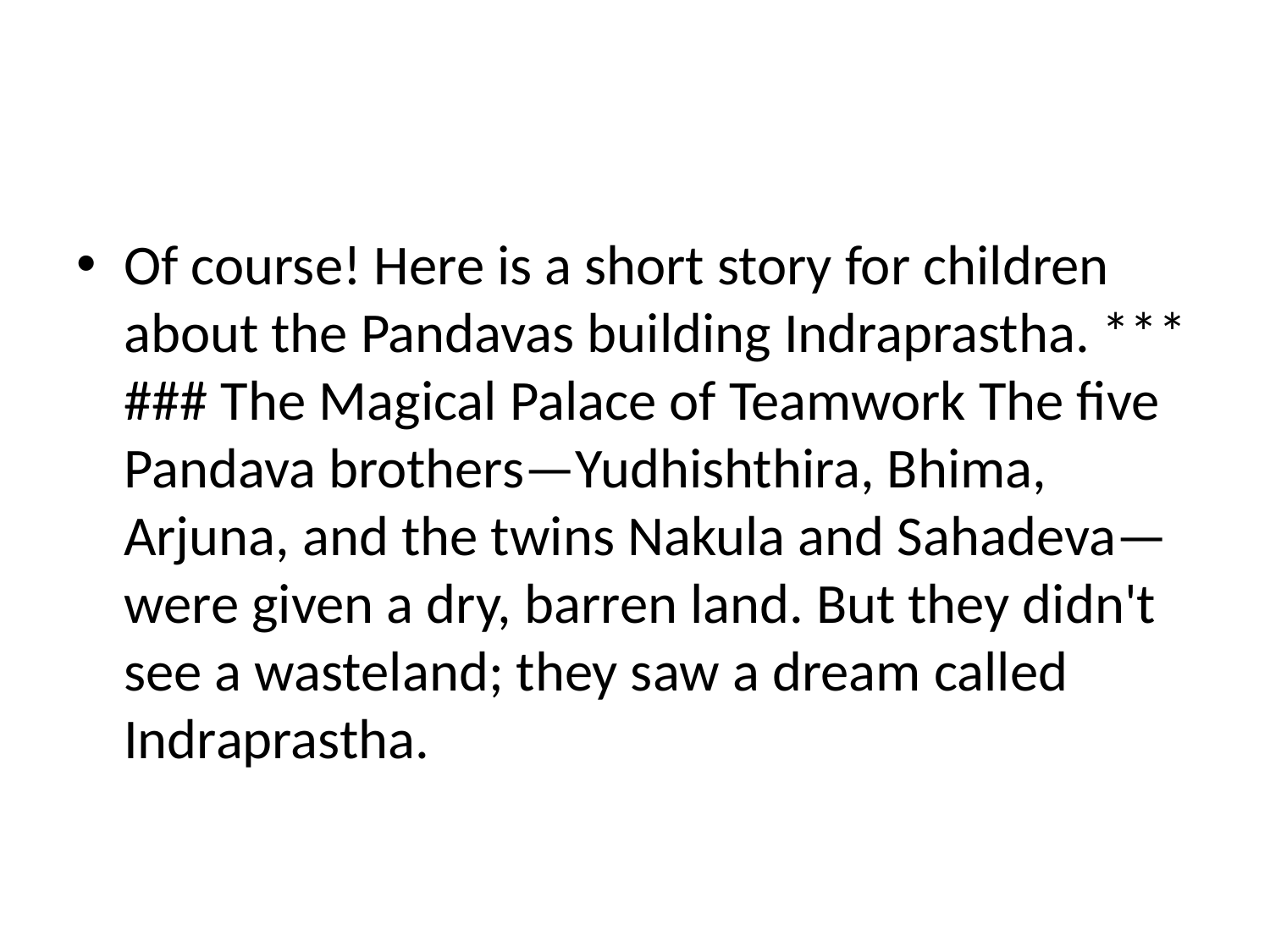

#
Of course! Here is a short story for children about the Pandavas building Indraprastha. *** ### The Magical Palace of Teamwork The five Pandava brothers—Yudhishthira, Bhima, Arjuna, and the twins Nakula and Sahadeva—were given a dry, barren land. But they didn't see a wasteland; they saw a dream called Indraprastha.